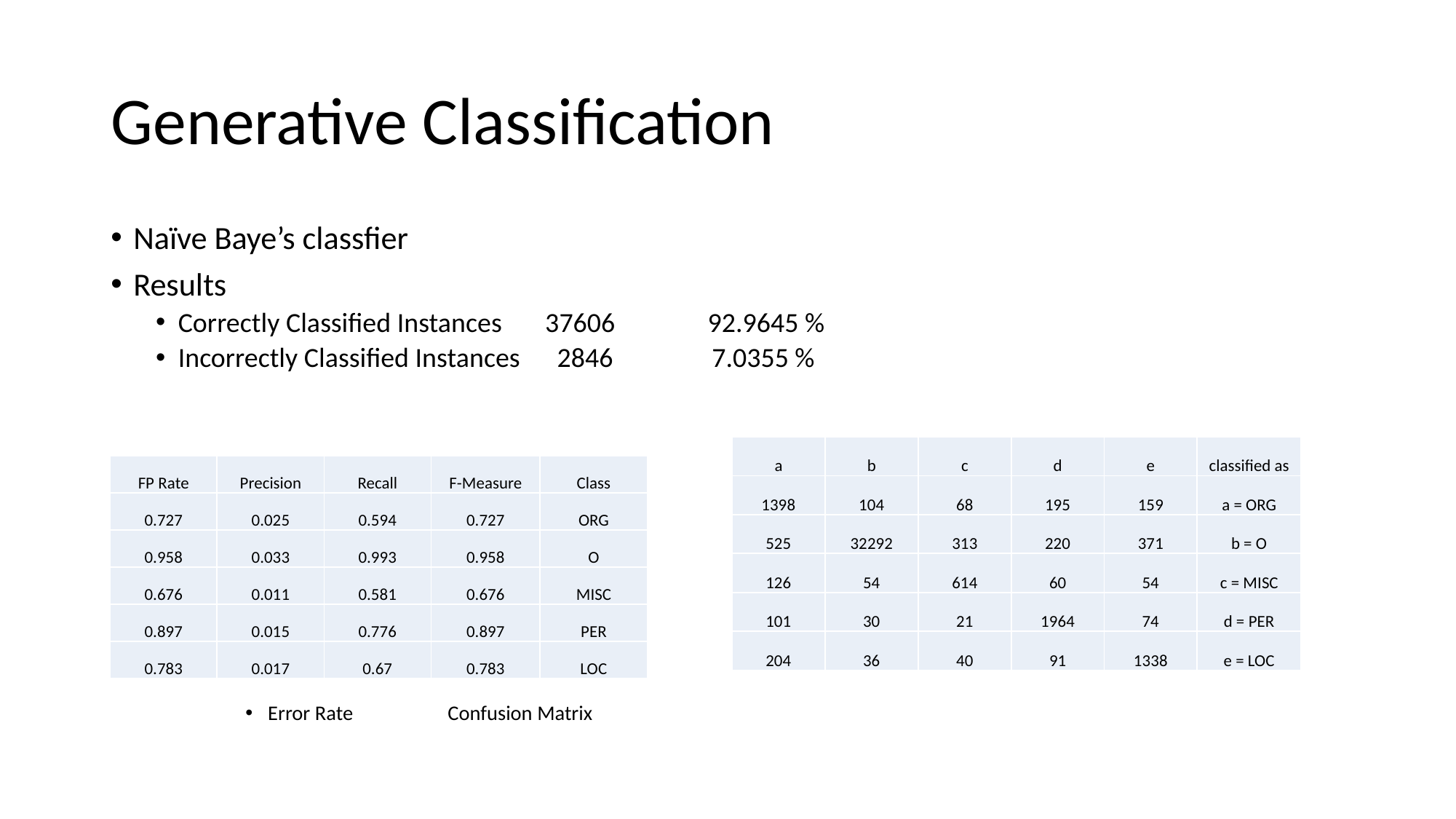

# Generative Classification
Naïve Baye’s classfier
Results
Correctly Classified Instances       37606               92.9645 %
Incorrectly Classified Instances      2846                7.0355 %

Error Rate					   Confusion Matrix

| a | b | c | d | e | classified as |
| --- | --- | --- | --- | --- | --- |
| 1398 | 104 | 68 | 195 | 159 | a = ORG |
| 525 | 32292 | 313 | 220 | 371 | b = O |
| 126 | 54 | 614 | 60 | 54 | c = MISC |
| 101 | 30 | 21 | 1964 | 74 | d = PER |
| 204 | 36 | 40 | 91 | 1338 | e = LOC |
| FP Rate | Precision | Recall | F-Measure | Class |
| --- | --- | --- | --- | --- |
| 0.727 | 0.025 | 0.594 | 0.727 | ORG |
| 0.958 | 0.033 | 0.993 | 0.958 | O |
| 0.676 | 0.011 | 0.581 | 0.676 | MISC |
| 0.897 | 0.015 | 0.776 | 0.897 | PER |
| 0.783 | 0.017 | 0.67 | 0.783 | LOC |